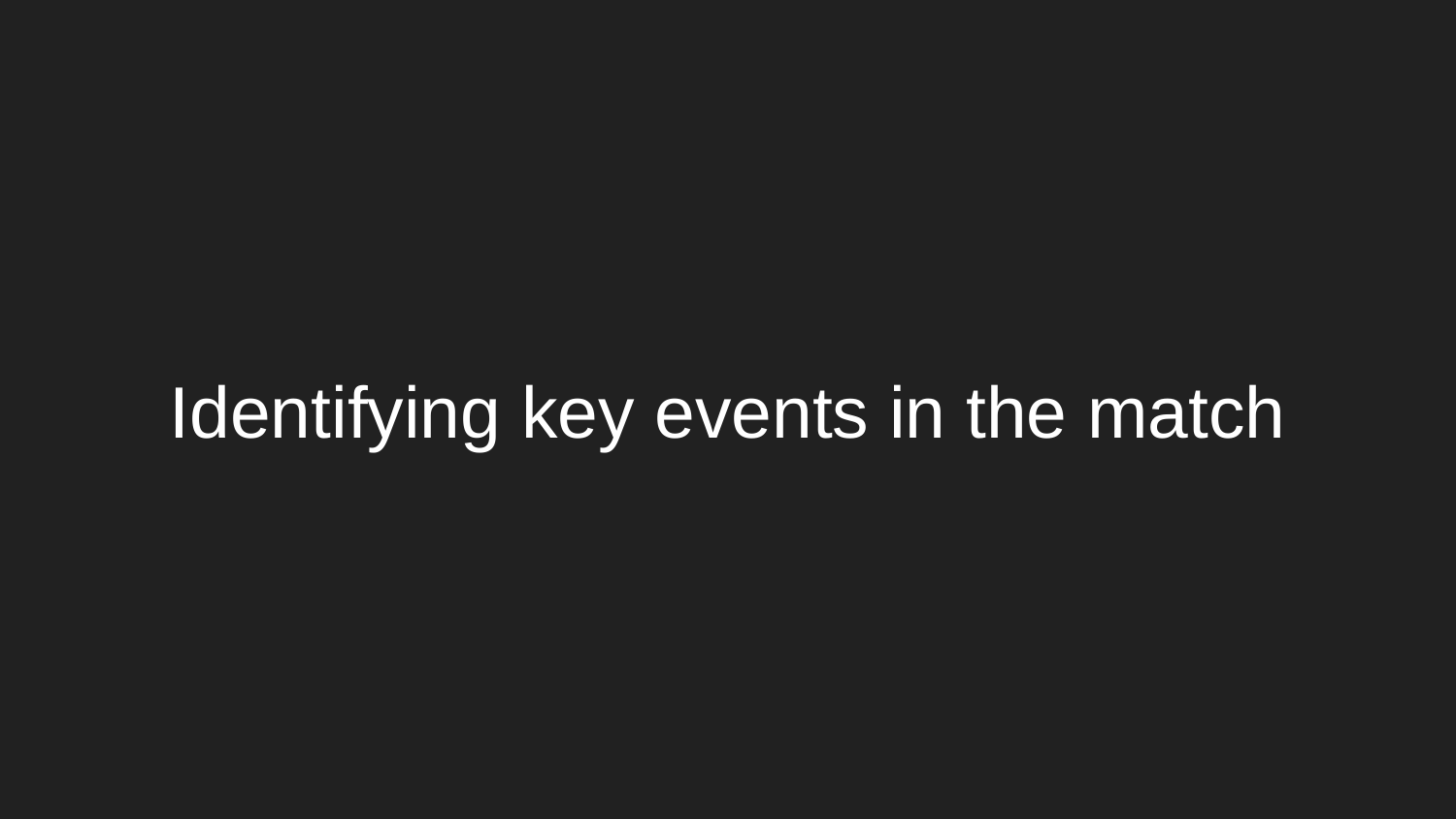

# Identifying key events in the match